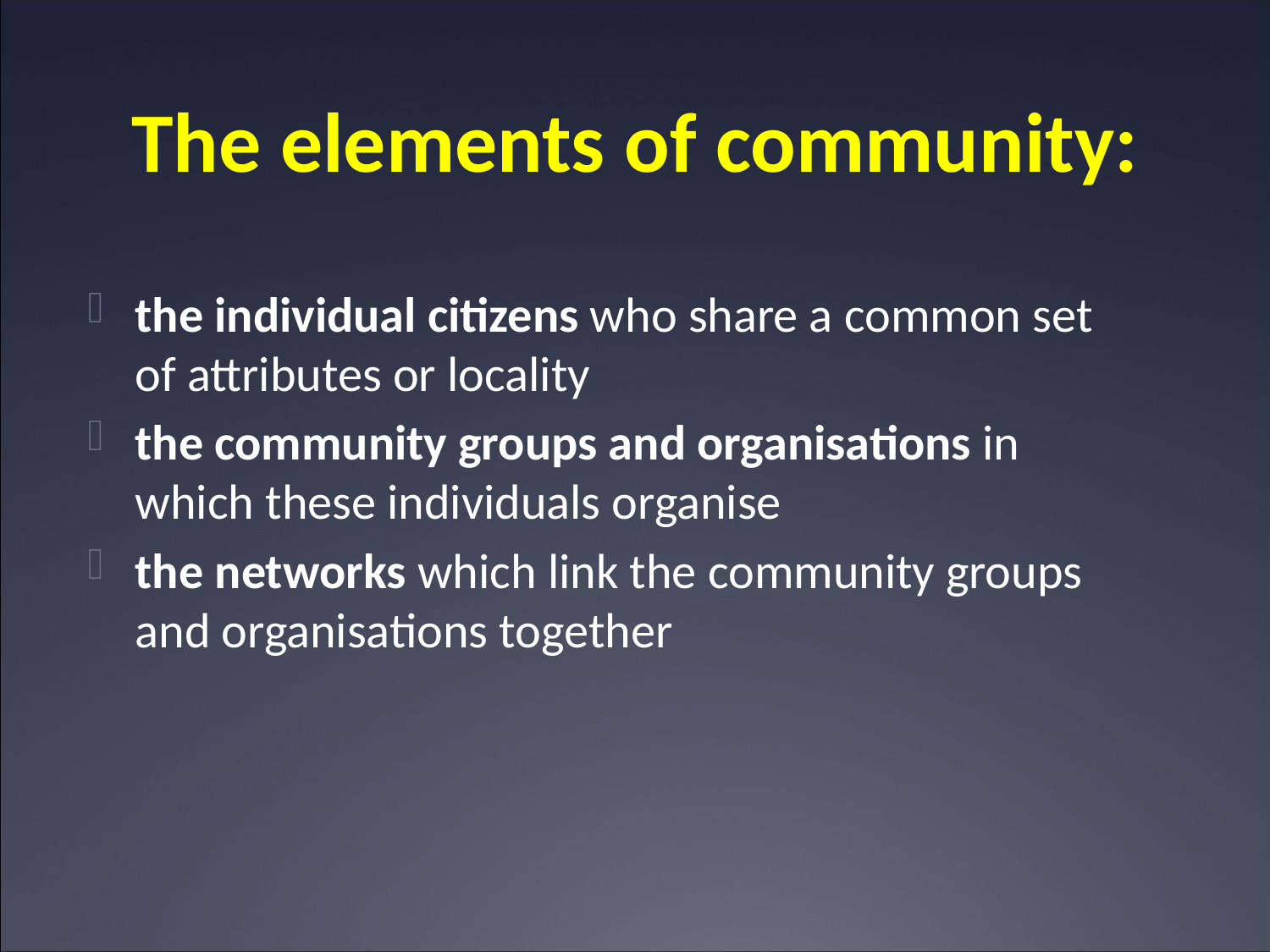

# The elements of community:
the individual citizens who share a common set of attributes or locality
the community groups and organisations in which these individuals organise
the networks which link the community groups and organisations together